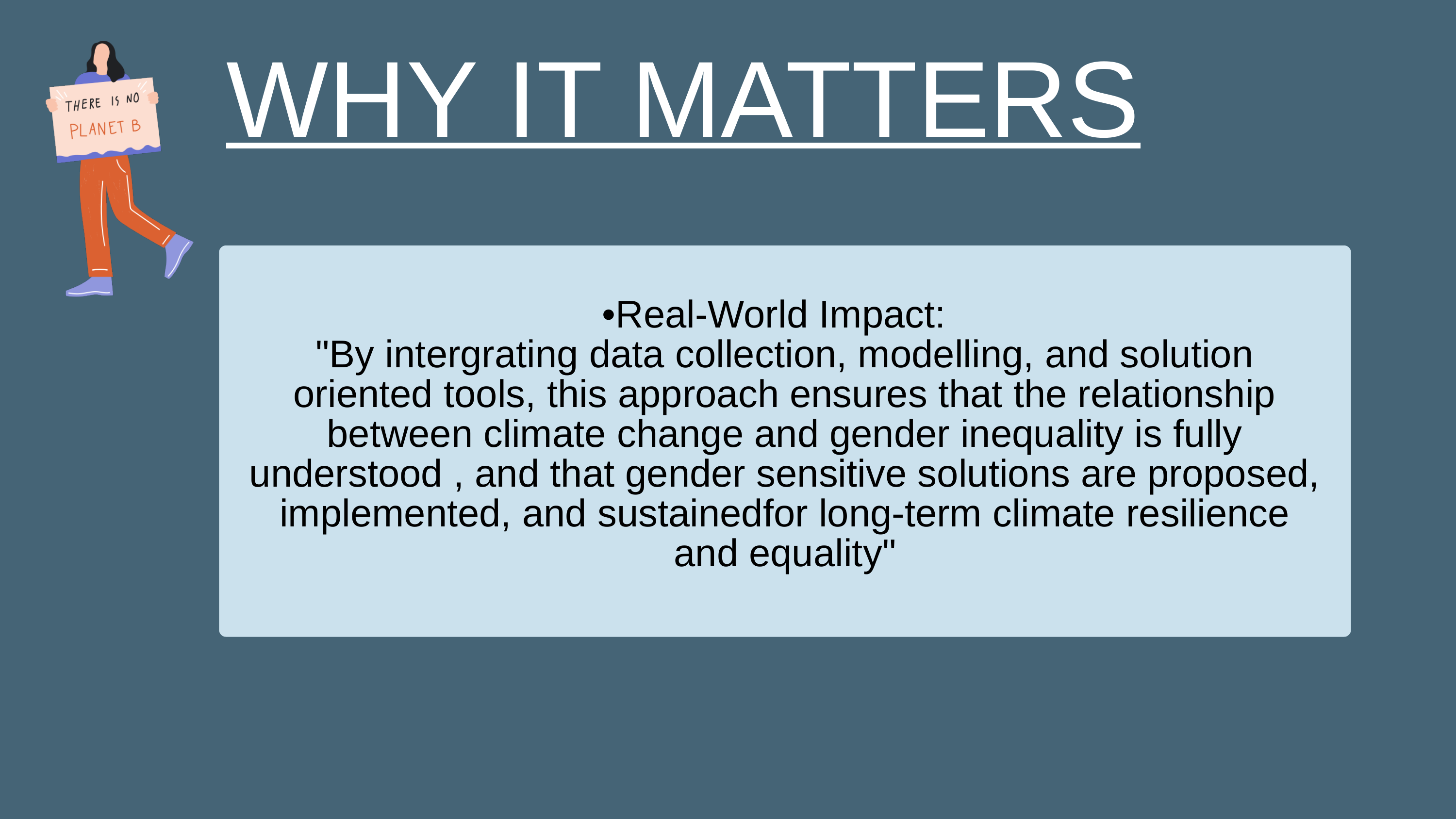

WHY IT MATTERS

•Real-World Impact:
"By intergrating data collection, modelling, and solution oriented tools, this approach ensures that the relationship between climate change and gender inequality is fully understood , and that gender sensitive solutions are proposed, implemented, and sustainedfor long-term climate resilience and equality"